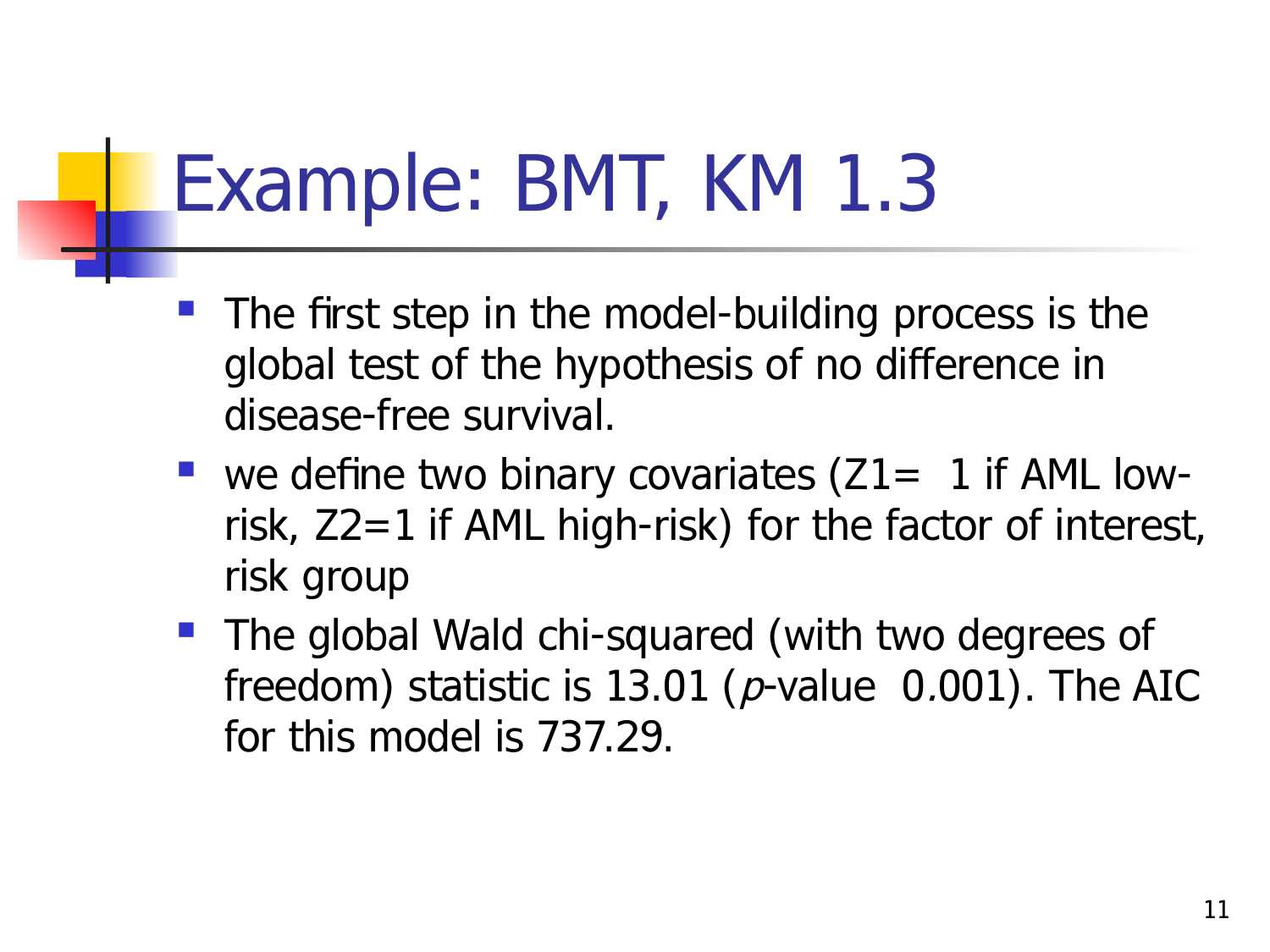

# Example: BMT, KM 1.3
The first step in the model-building process is the global test of the hypothesis of no difference in disease-free survival.
we define two binary covariates (Z1=  1 if AML low-risk, Z2=1 if AML high-risk) for the factor of interest, risk group
The global Wald chi-squared (with two degrees of freedom) statistic is 13.01 (p-value  0.001). The AIC for this model is 737.29.
11